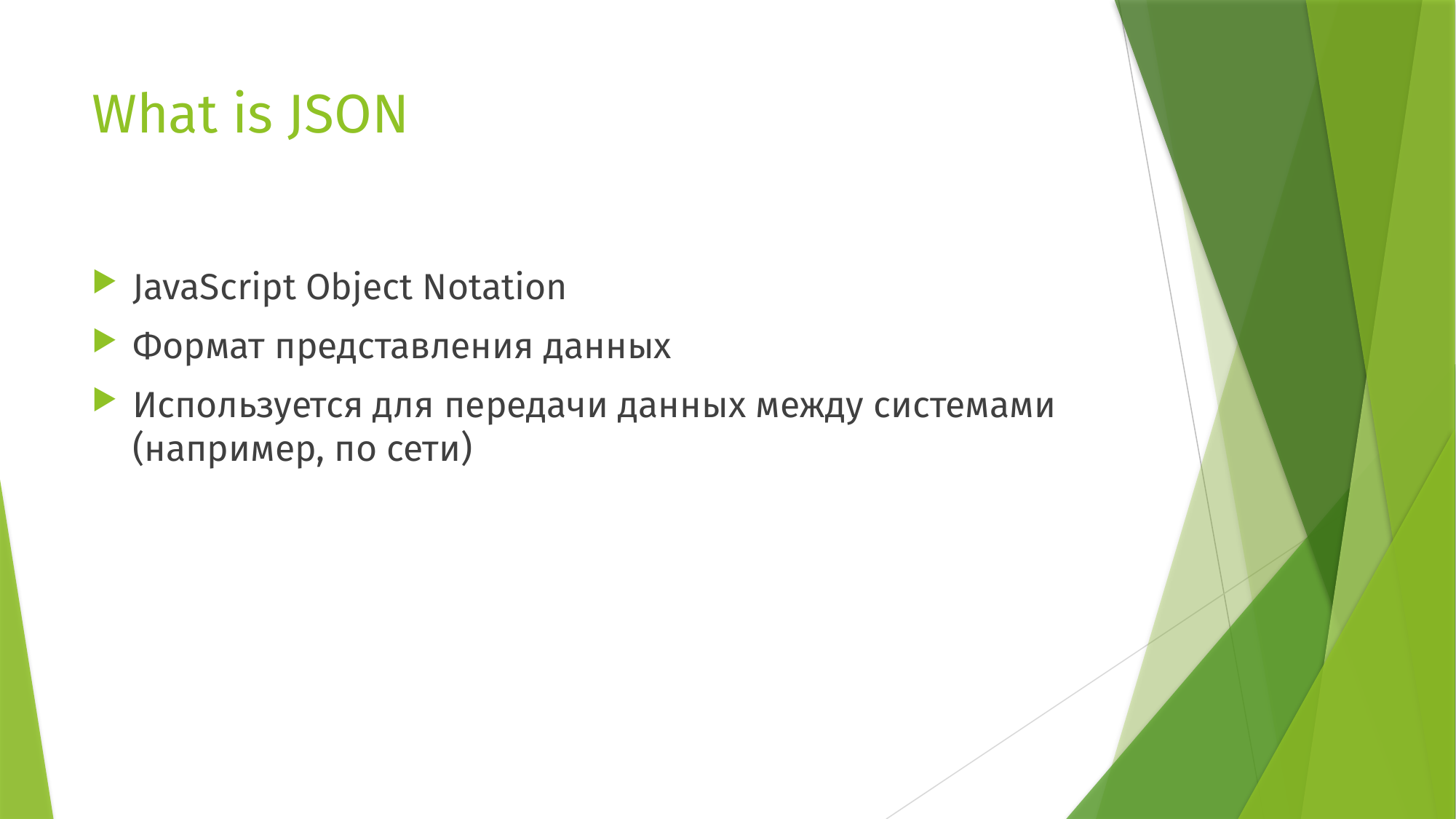

# What is JSON
JavaScript Object Notation
Формат представления данных
Используется для передачи данных между системами (например, по сети)